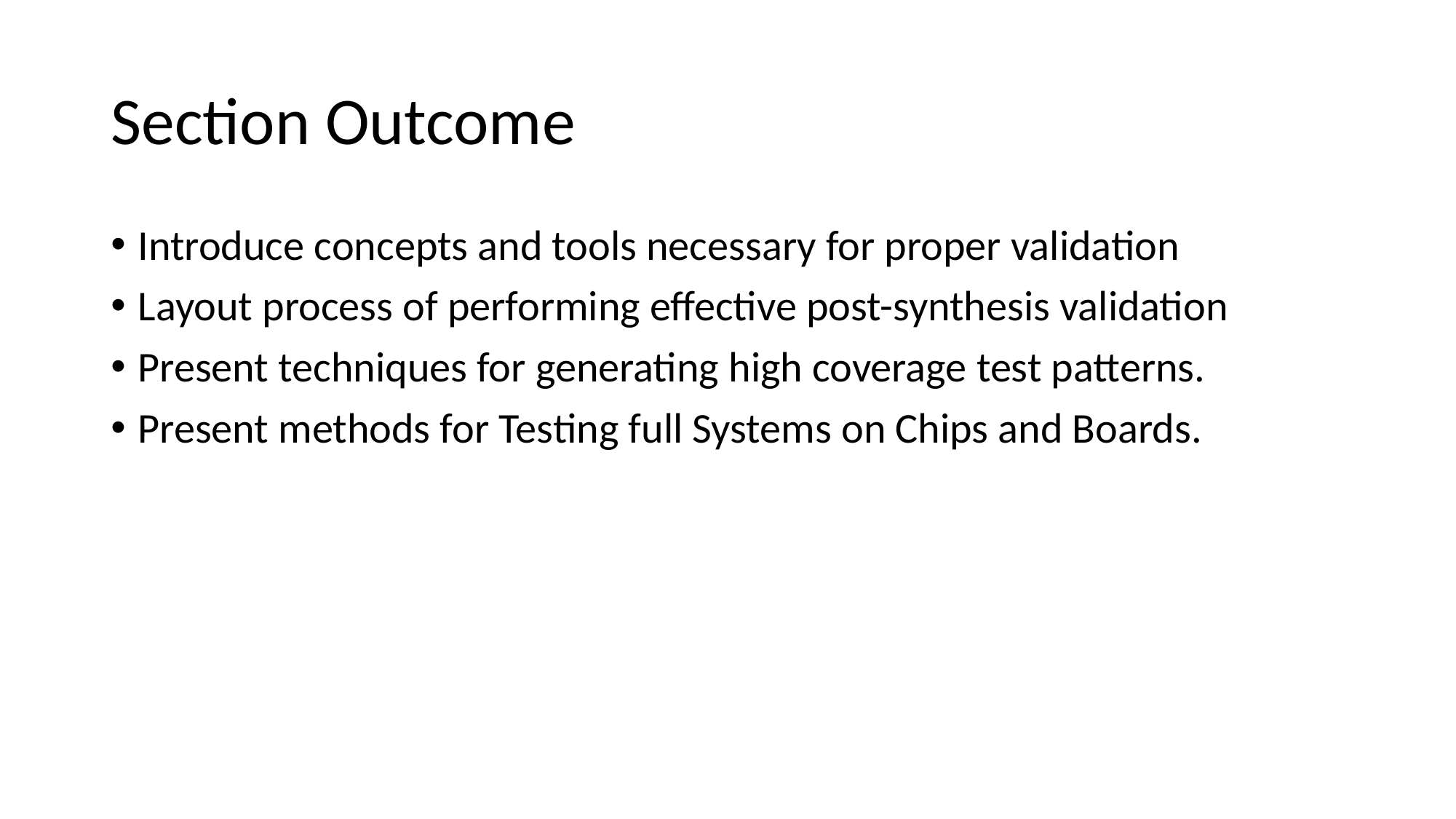

Section Outcome
Introduce concepts and tools necessary for proper validation
Layout process of performing effective post-synthesis validation
Present techniques for generating high coverage test patterns.
Present methods for Testing full Systems on Chips and Boards.